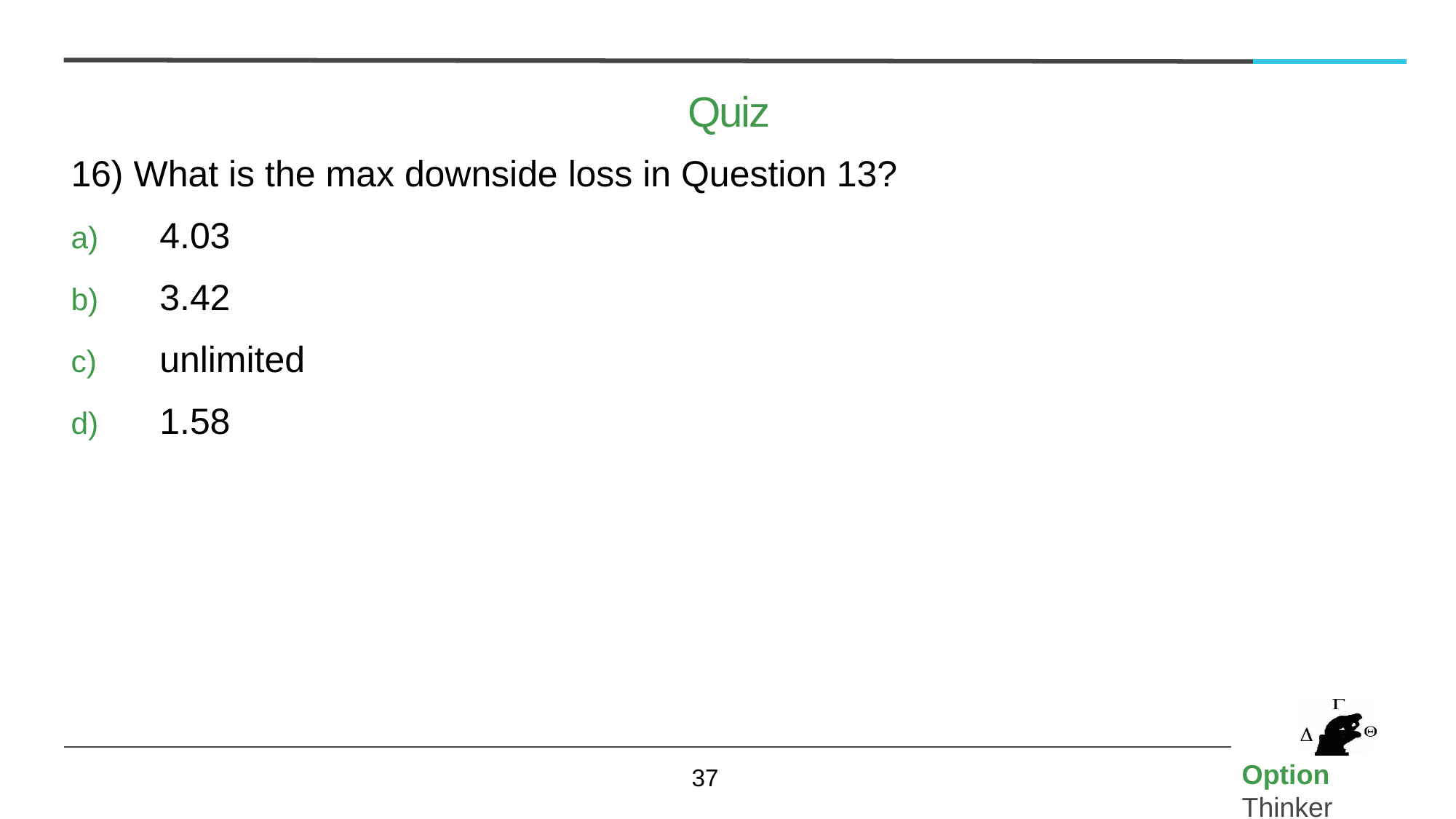

# Quiz
16) What is the max downside loss in Question 13?
4.03
3.42
unlimited
1.58